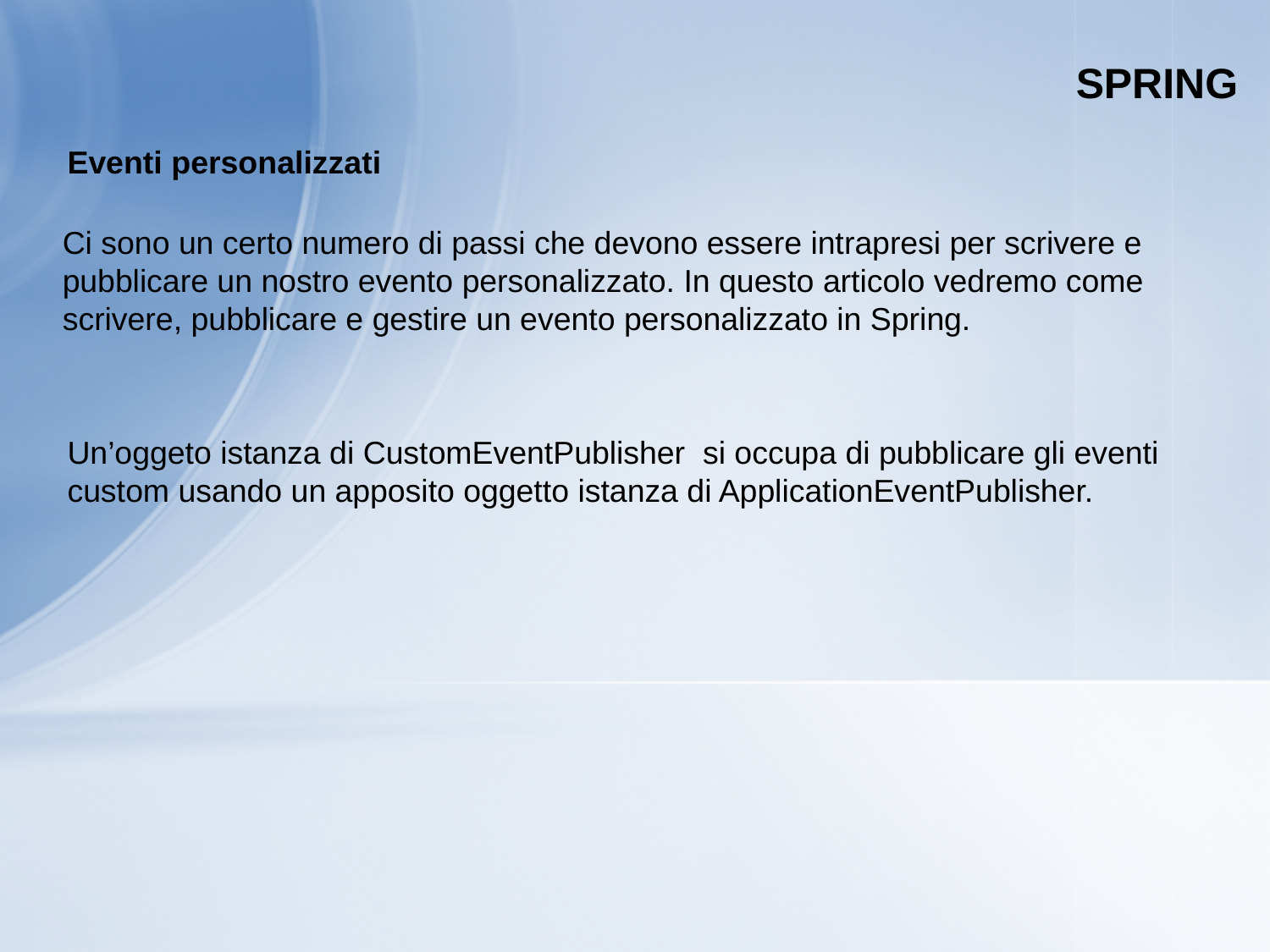

SPRING
Eventi personalizzati
Ci sono un certo numero di passi che devono essere intrapresi per scrivere e pubblicare un nostro evento personalizzato. In questo articolo vedremo come scrivere, pubblicare e gestire un evento personalizzato in Spring.
Un’oggeto istanza di CustomEventPublisher  si occupa di pubblicare gli eventi custom usando un apposito oggetto istanza di ApplicationEventPublisher.